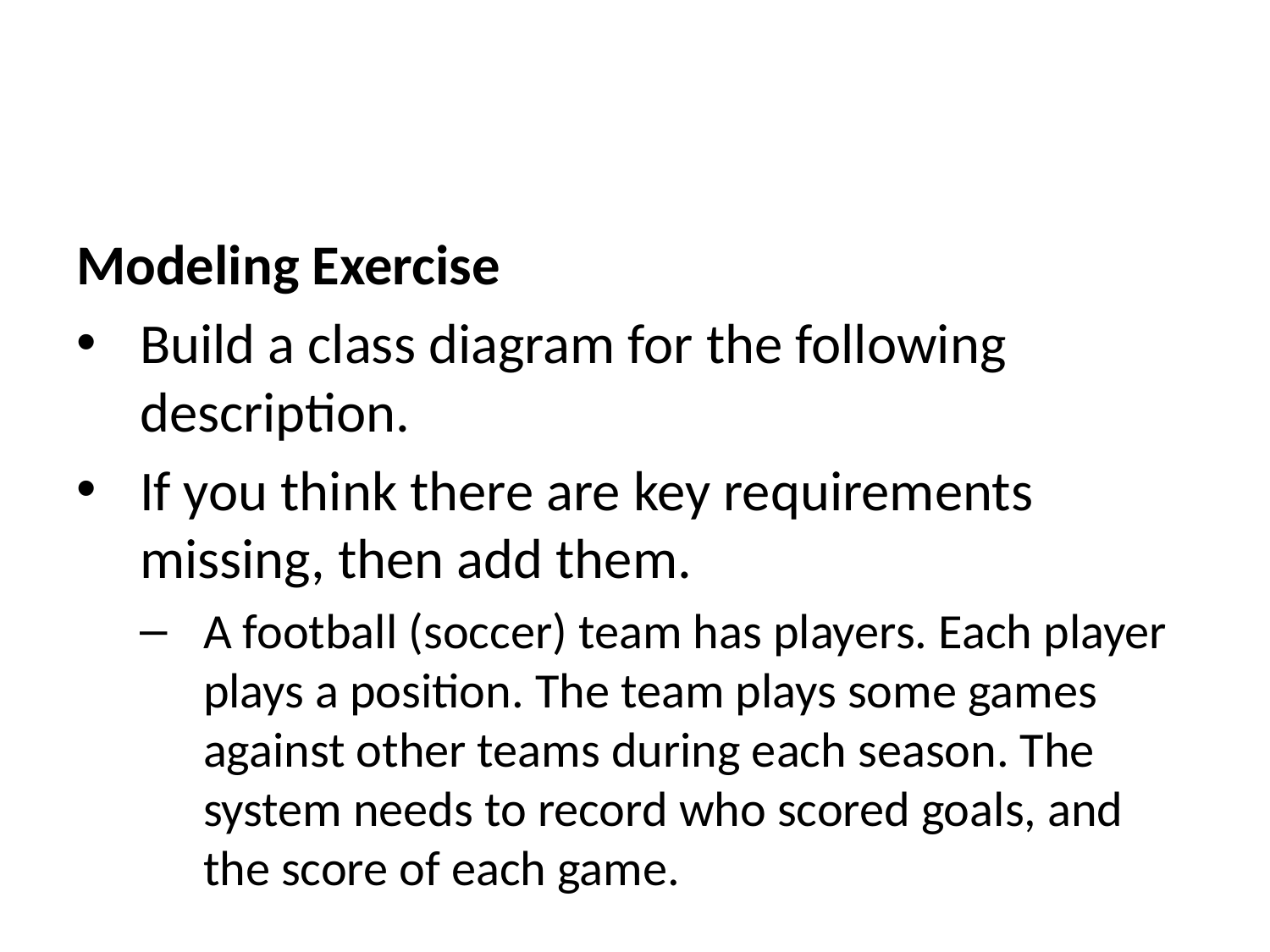

Modeling Exercise
Build a class diagram for the following description.
If you think there are key requirements missing, then add them.
A football (soccer) team has players. Each player plays a position. The team plays some games against other teams during each season. The system needs to record who scored goals, and the score of each game.